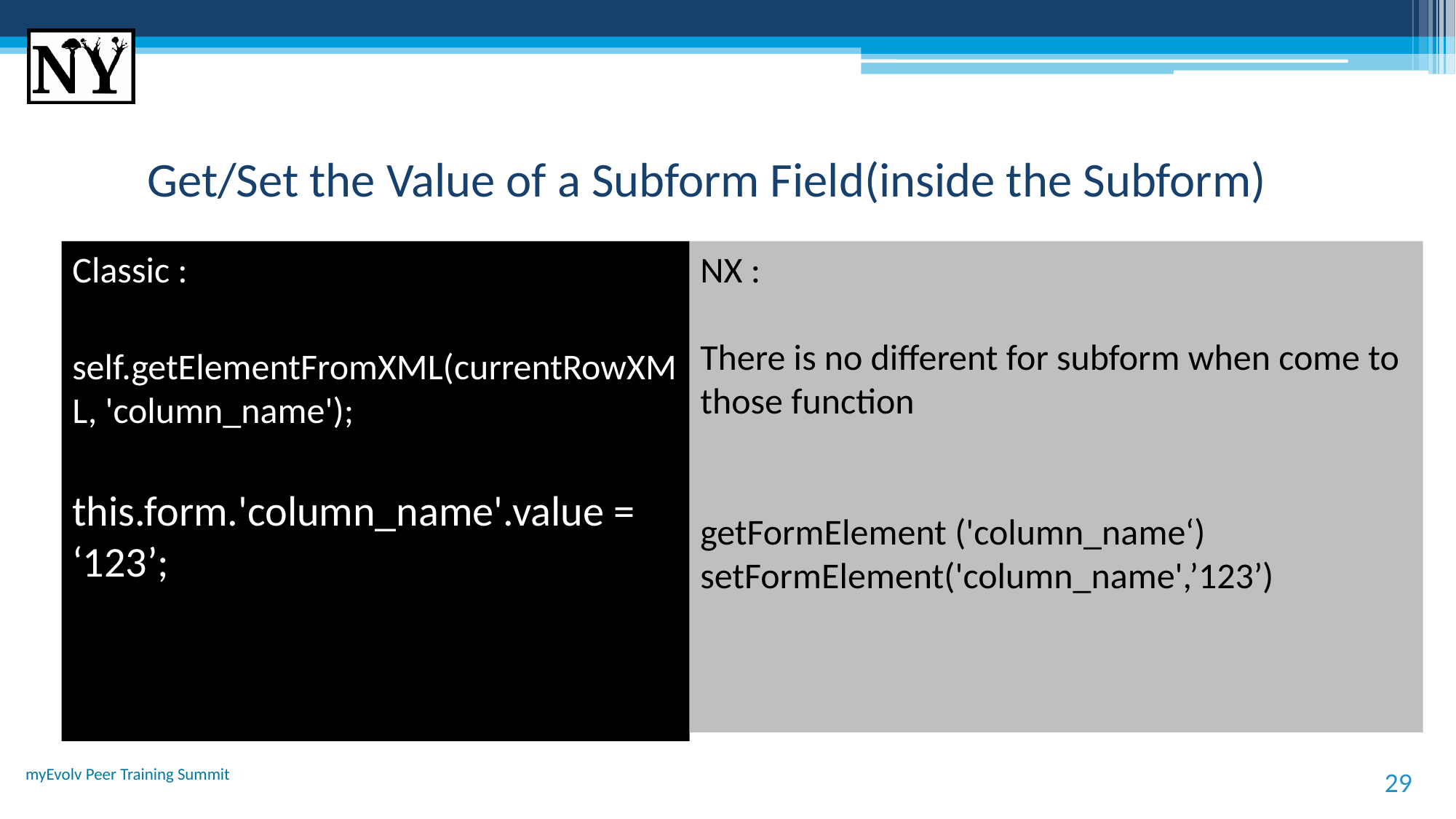

# Get/Set the Value of a Subform Field(inside the Subform)
Classic :

self.getElementFromXML(currentRowXML, 'column_name');

this.form.'column_name'.value = ‘123’;
NX :

There is no different for subform when come to those function

getFormElement ('column_name‘) setFormElement('column_name',’123’)

myEvolv Peer Training Summit
29